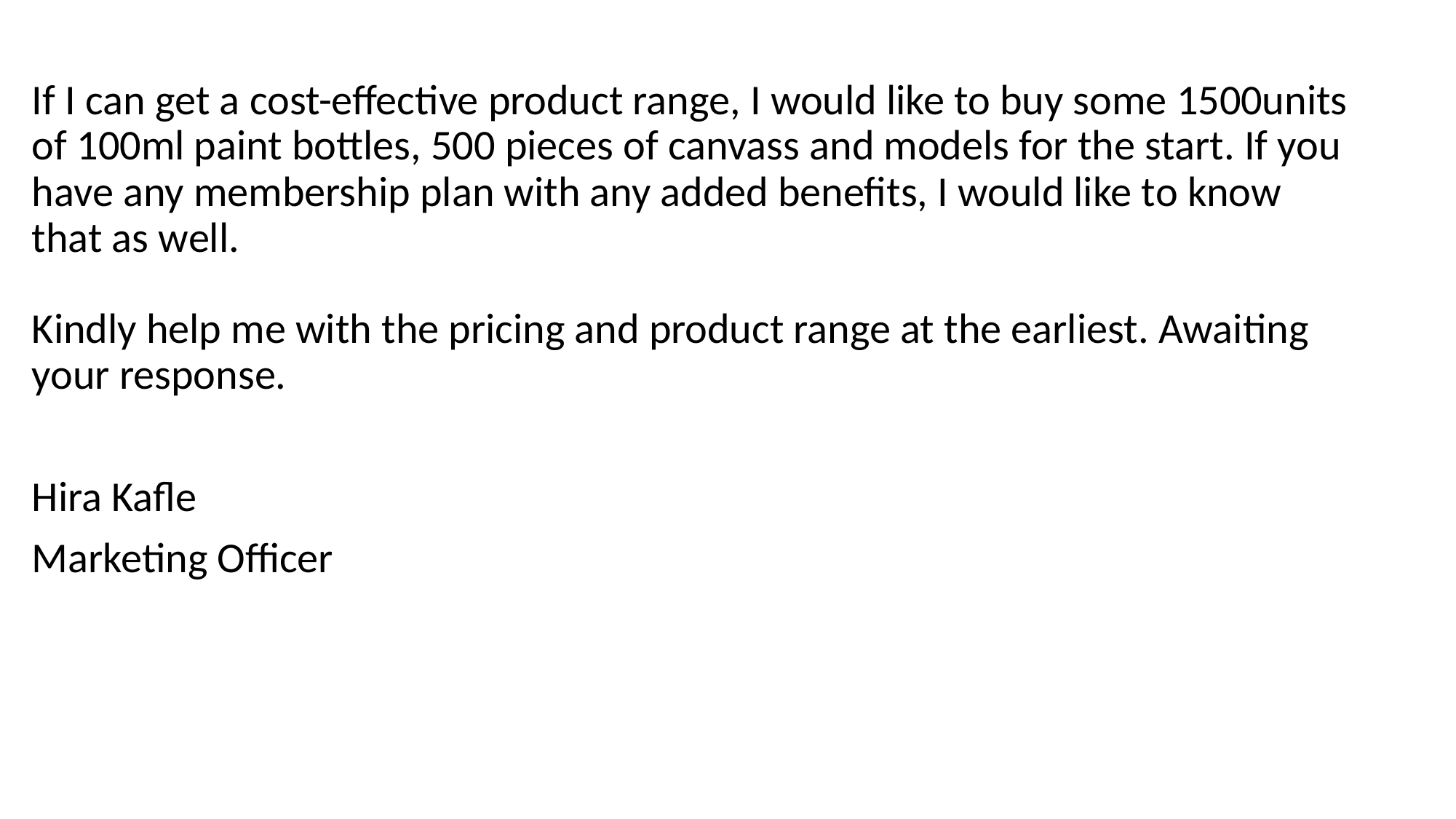

If I can get a cost-effective product range, I would like to buy some 1500units of 100ml paint bottles, 500 pieces of canvass and models for the start. If you have any membership plan with any added benefits, I would like to know that as well.
Kindly help me with the pricing and product range at the earliest. Awaiting your response.

Hira Kafle
Marketing Officer